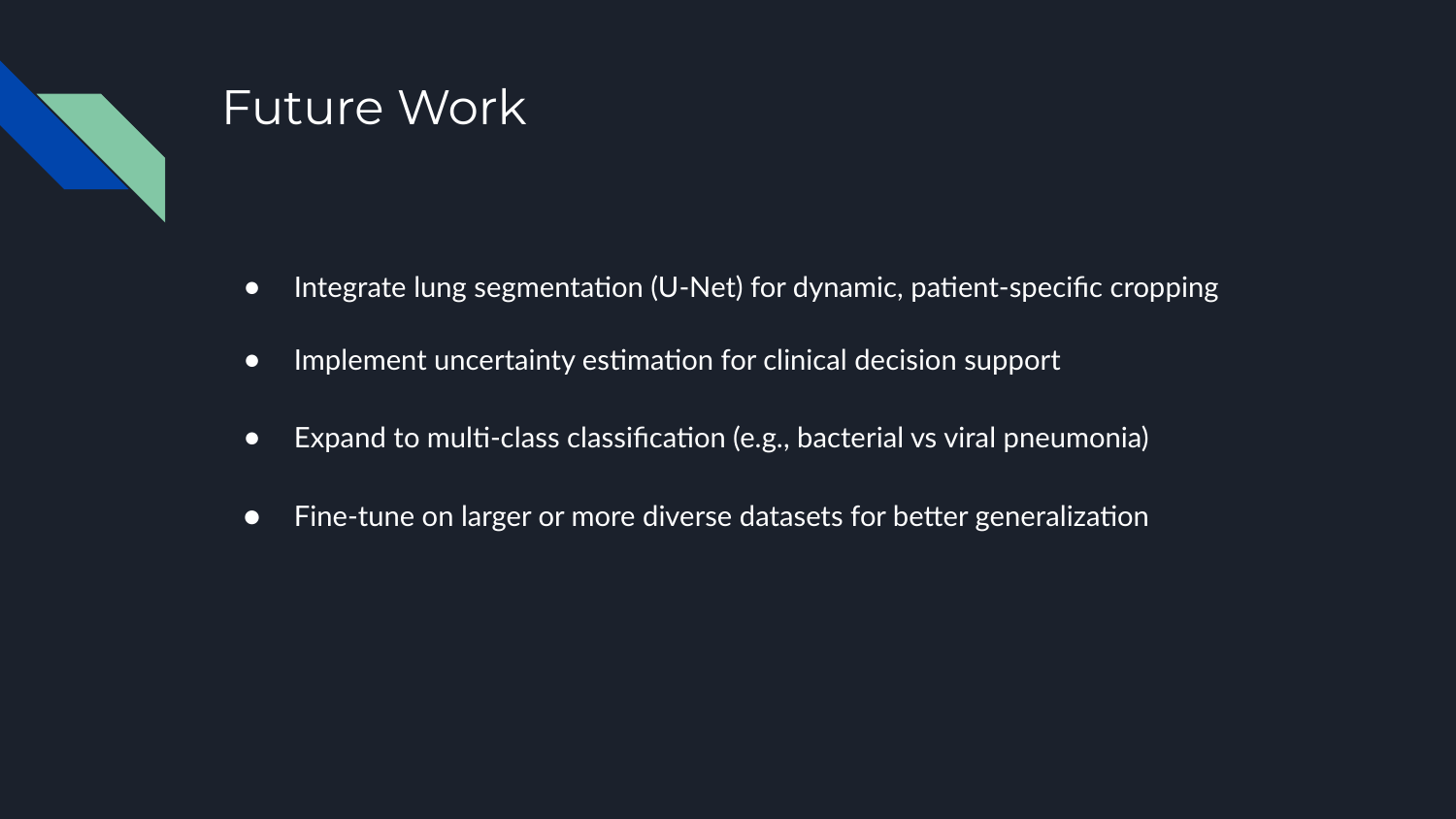

# Future Work
Integrate lung segmentation (U-Net) for dynamic, patient-specific cropping
Implement uncertainty estimation for clinical decision support
Expand to multi-class classification (e.g., bacterial vs viral pneumonia)
Fine-tune on larger or more diverse datasets for better generalization